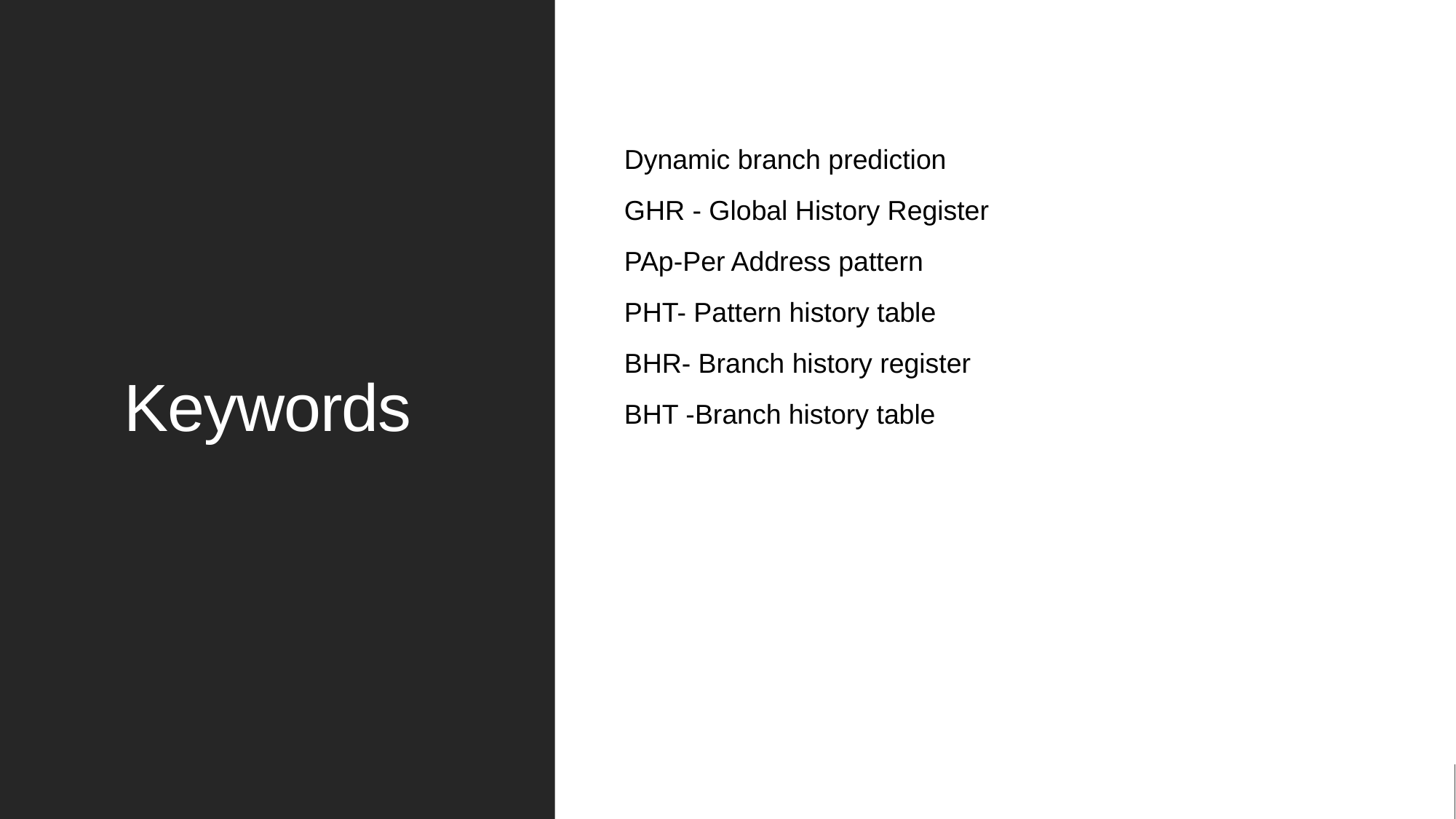

# Keywords

Dynamic branch prediction
GHR - Global History Register
PAp-Per Address pattern
PHT- Pattern history table
BHR- Branch history register
BHT -Branch history table